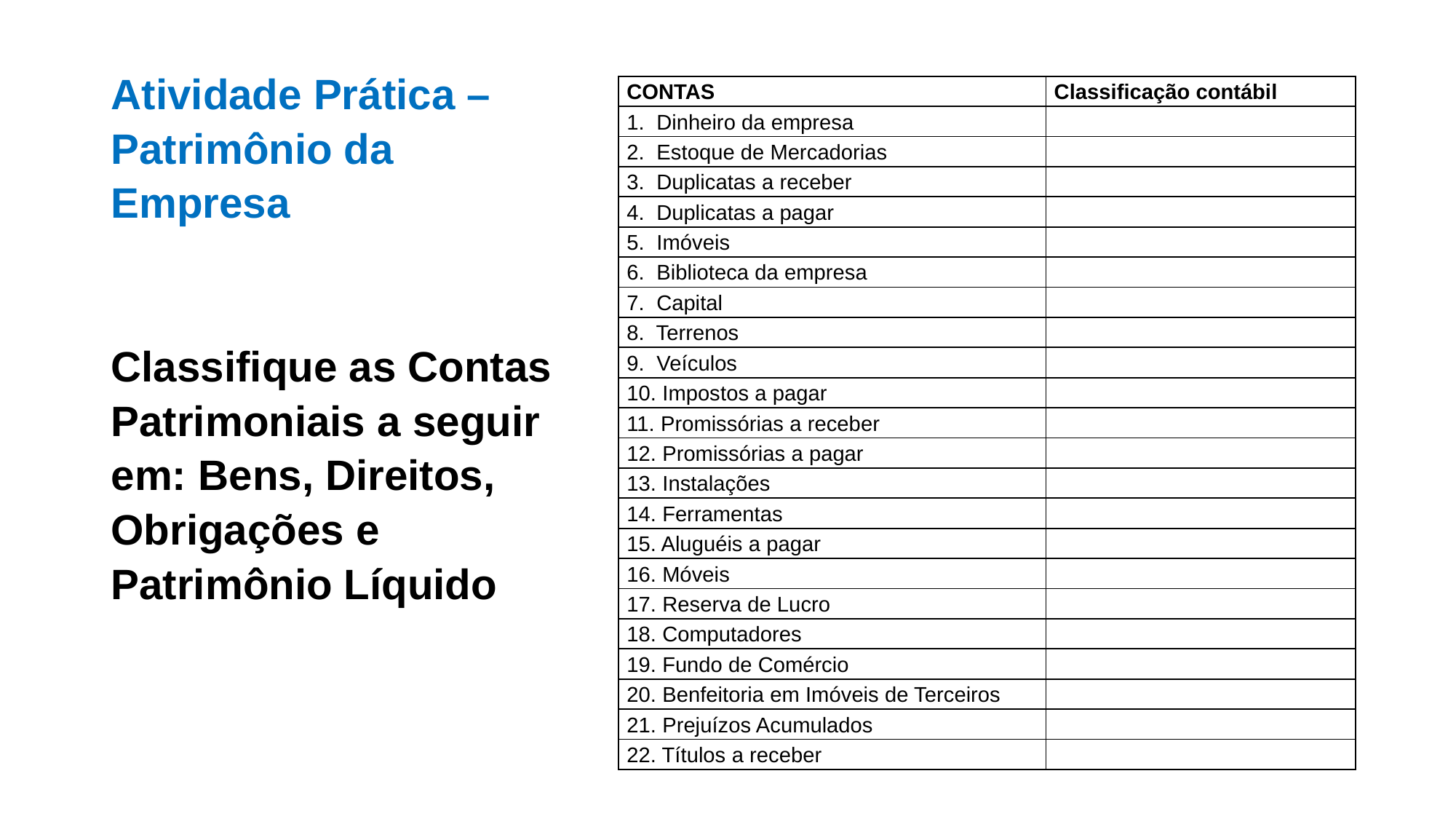

| CONTAS | Classificação contábil |
| --- | --- |
| 1. Dinheiro da empresa |  |
| 2. Estoque de Mercadorias |  |
| 3. Duplicatas a receber |  |
| 4. Duplicatas a pagar |  |
| 5. Imóveis |  |
| 6. Biblioteca da empresa |  |
| 7. Capital |  |
| 8. Terrenos |  |
| 9. Veículos |  |
| 10. Impostos a pagar |  |
| 11. Promissórias a receber |  |
| 12. Promissórias a pagar |  |
| 13. Instalações |  |
| 14. Ferramentas |  |
| 15. Aluguéis a pagar |  |
| 16. Móveis |  |
| 17. Reserva de Lucro |  |
| 18. Computadores |  |
| 19. Fundo de Comércio |  |
| 20. Benfeitoria em Imóveis de Terceiros |  |
| 21. Prejuízos Acumulados |  |
| 22. Títulos a receber |  |

# Atividade Prática – Patrimônio da Empresa   Classifique as Contas Patrimoniais a seguir em: Bens, Direitos, Obrigações e Patrimônio Líquido